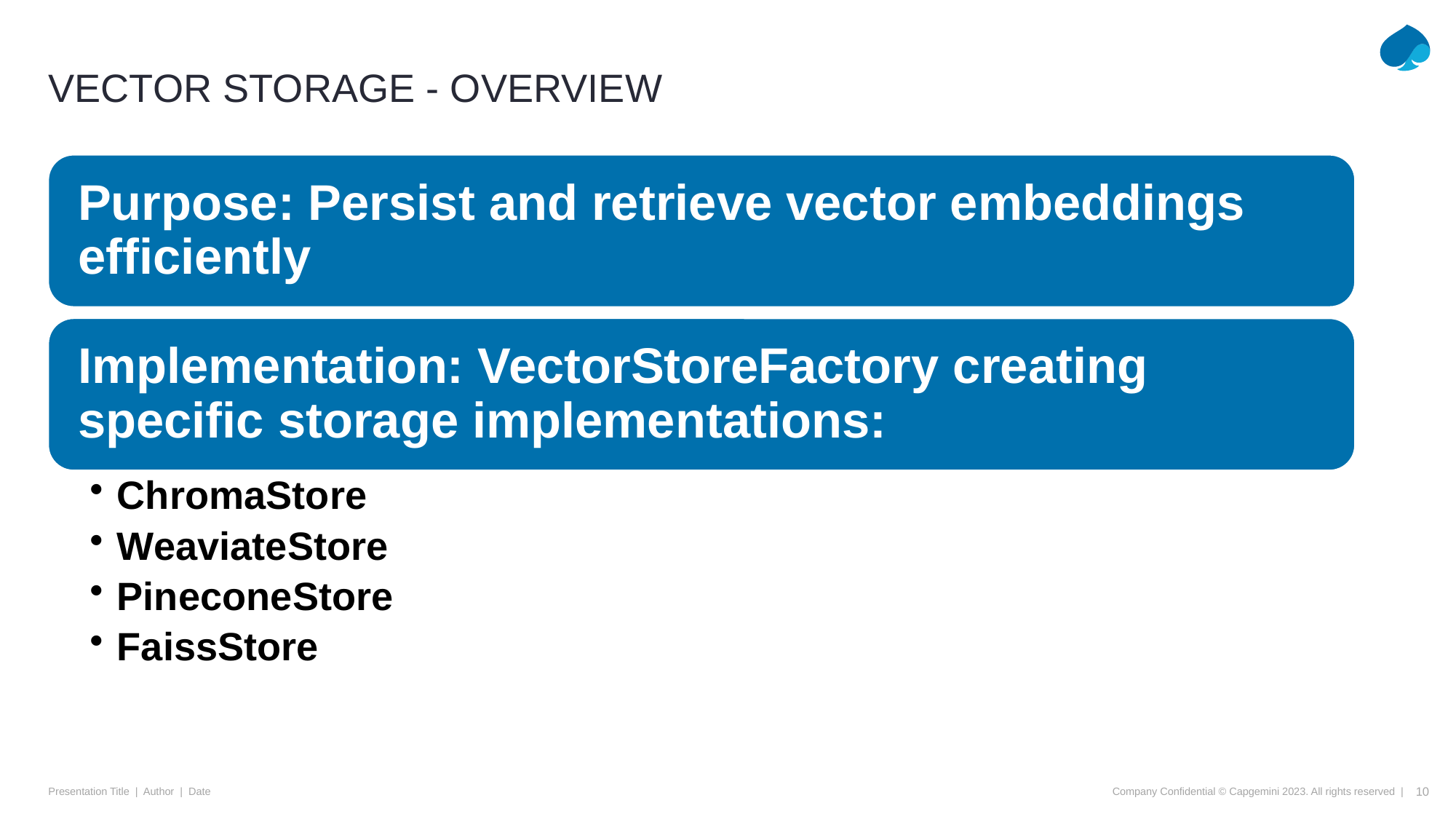

# Vector Storage - Overview
Purpose: Persist and retrieve vector embeddings efficiently
Implementation: VectorStoreFactory creating specific storage implementations:
ChromaStore
WeaviateStore
PineconeStore
FaissStore